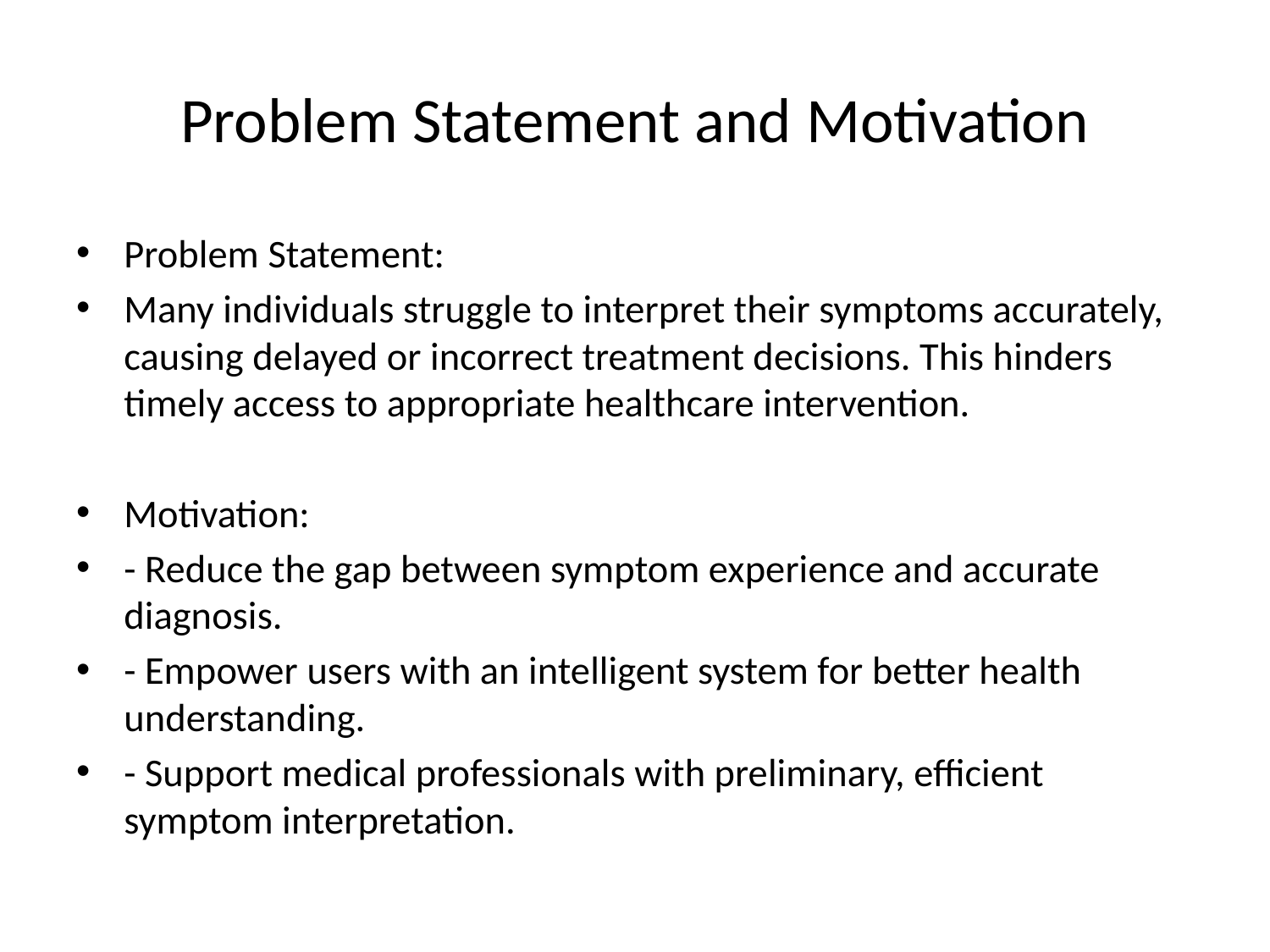

# Problem Statement and Motivation
Problem Statement:
Many individuals struggle to interpret their symptoms accurately, causing delayed or incorrect treatment decisions. This hinders timely access to appropriate healthcare intervention.

Motivation:
- Reduce the gap between symptom experience and accurate diagnosis.
- Empower users with an intelligent system for better health understanding.
- Support medical professionals with preliminary, efficient symptom interpretation.